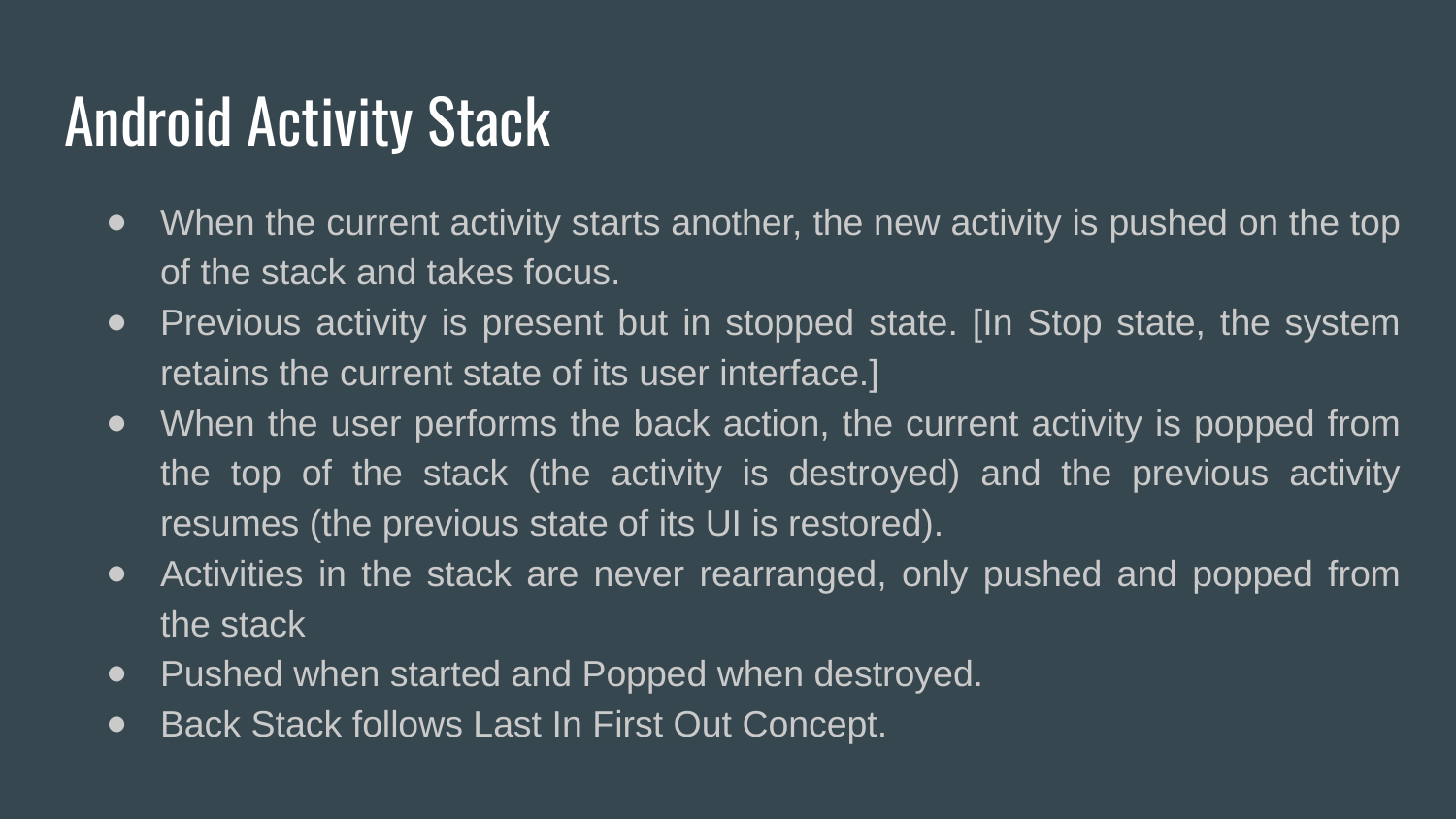

Android Activity Stack
When the current activity starts another, the new activity is pushed on the top of the stack and takes focus.
Previous activity is present but in stopped state. [In Stop state, the system retains the current state of its user interface.]
When the user performs the back action, the current activity is popped from the top of the stack (the activity is destroyed) and the previous activity resumes (the previous state of its UI is restored).
Activities in the stack are never rearranged, only pushed and popped from the stack
Pushed when started and Popped when destroyed.
Back Stack follows Last In First Out Concept.